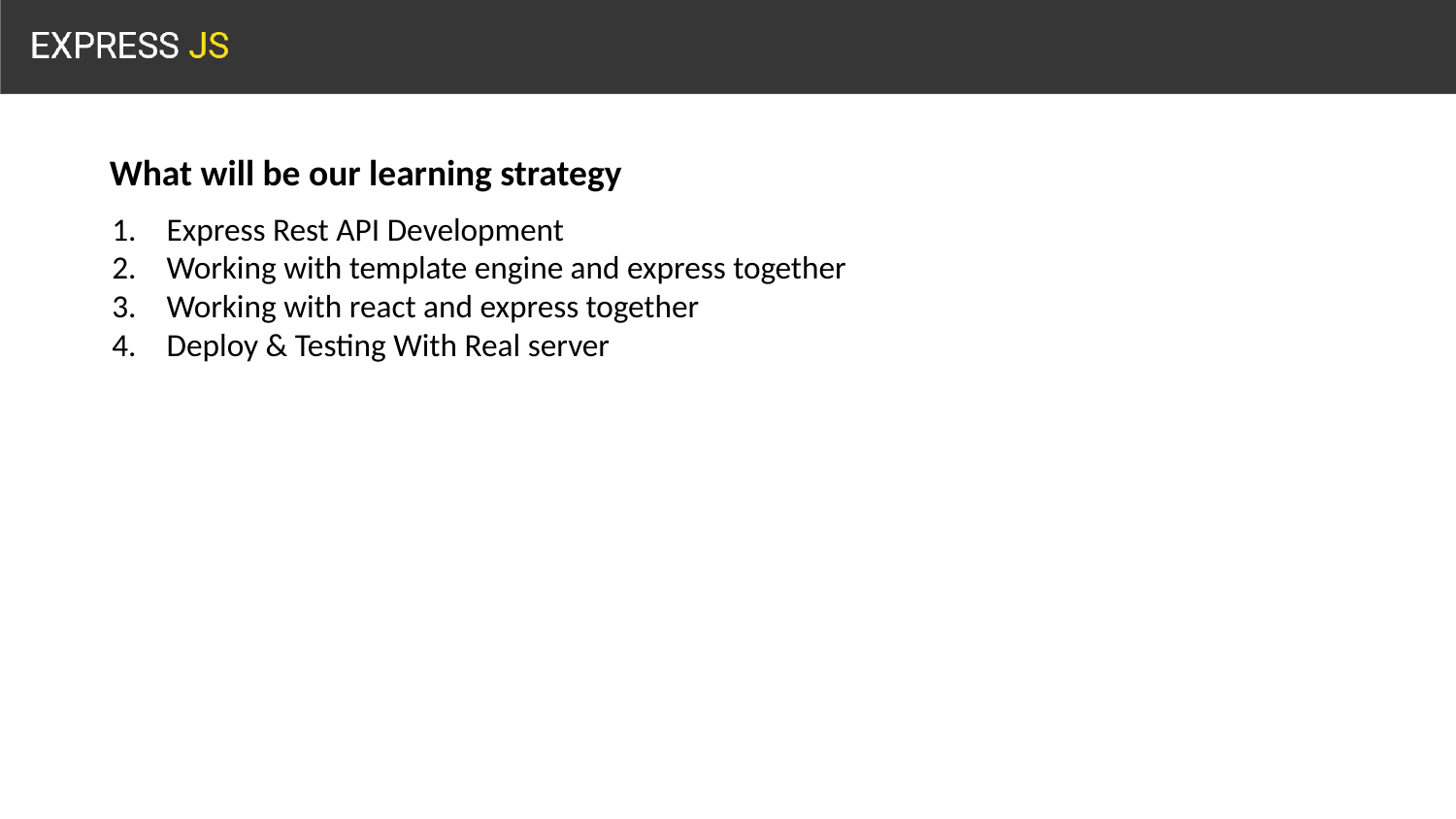

What will be our learning strategy
Express Rest API Development
Working with template engine and express together
Working with react and express together
Deploy & Testing With Real server